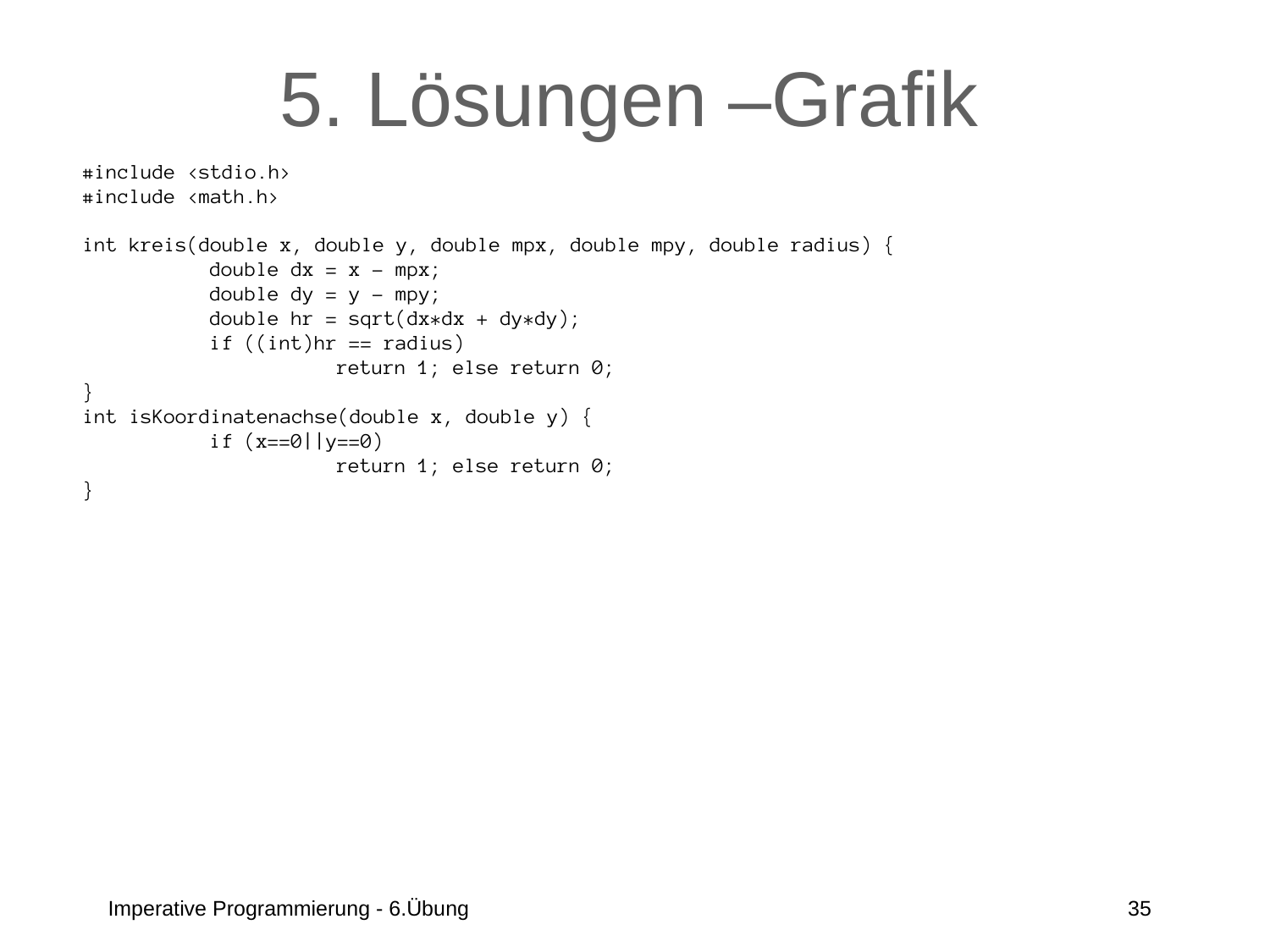

# 5. Lösungen –Grafik
#include <stdio.h>
#include <math.h>

int kreis(double x, double y, double mpx, double mpy, double radius) {
	double dx = x - mpx;
	double dy = y - mpy;
	double hr = sqrt(dx*dx + dy*dy);
	if ((int)hr == radius)
		return 1; else return 0;
}
int isKoordinatenachse(double x, double y) {
	if (x==0||y==0)
		return 1; else return 0;
}

Imperative Programmierung - 6.Übung
35